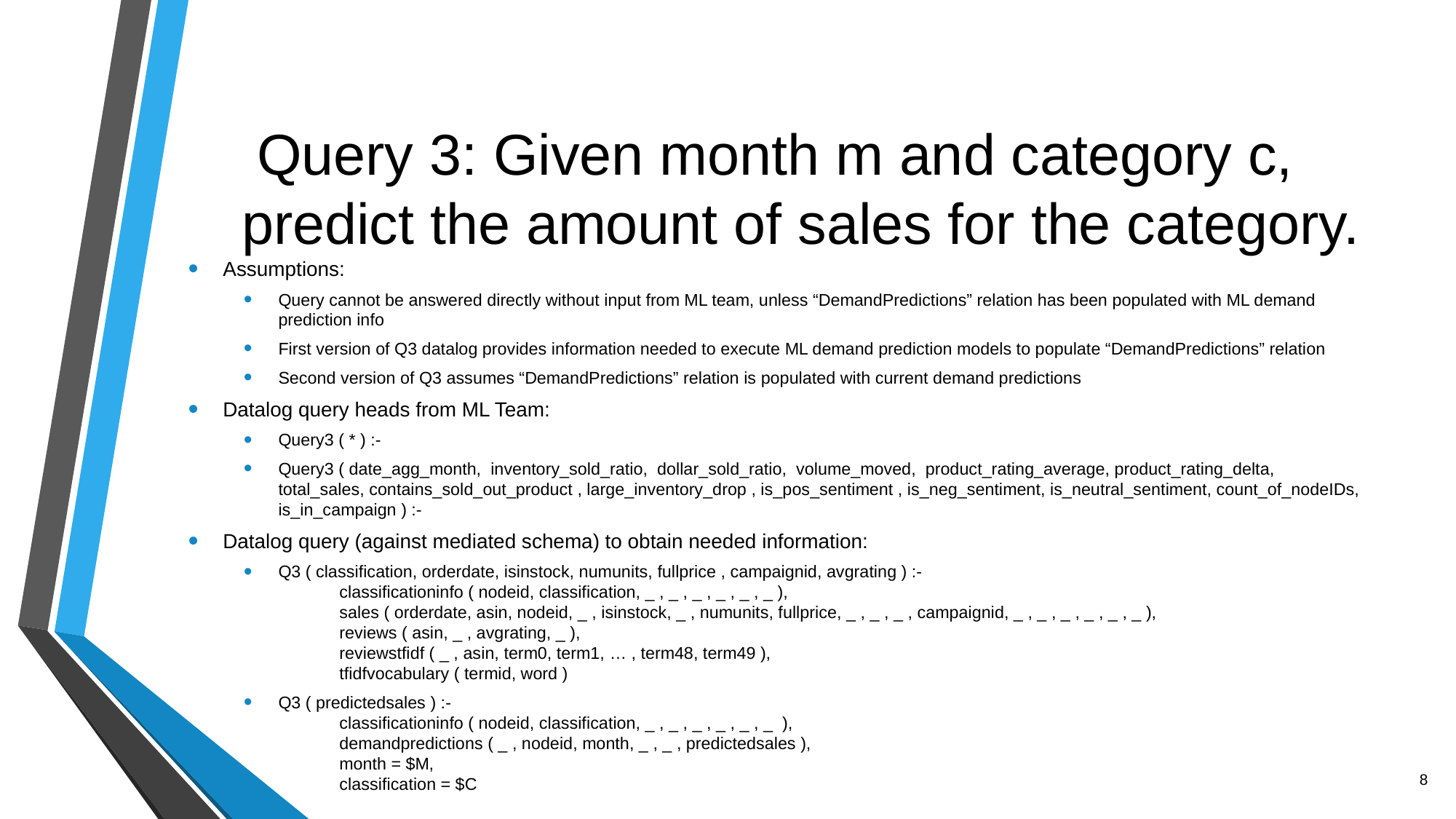

# Query 3: Given month m and category c, predict the amount of sales for the category.
Assumptions:
Query cannot be answered directly without input from ML team, unless “DemandPredictions” relation has been populated with ML demand prediction info
First version of Q3 datalog provides information needed to execute ML demand prediction models to populate “DemandPredictions” relation
Second version of Q3 assumes “DemandPredictions” relation is populated with current demand predictions
Datalog query heads from ML Team:
Query3 ( * ) :-
Query3 ( date_agg_month,  inventory_sold_ratio,  dollar_sold_ratio,  volume_moved,  product_rating_average, product_rating_delta,  total_sales, contains_sold_out_product , large_inventory_drop , is_pos_sentiment , is_neg_sentiment, is_neutral_sentiment, count_of_nodeIDs, is_in_campaign ) :-
Datalog query (against mediated schema) to obtain needed information:
Q3 ( classification, orderdate, isinstock, numunits, fullprice , campaignid, avgrating ) :-
	classificationinfo ( nodeid, classification, _ , _ , _ , _ , _ , _ ),
	sales ( orderdate, asin, nodeid, _ , isinstock, _ , numunits, fullprice, _ , _ , _ , campaignid, _ , _ , _ , _ , _ , _ ),
	reviews ( asin, _ , avgrating, _ ),
	reviewstfidf ( _ , asin, term0, term1, … , term48, term49 ),
	tfidfvocabulary ( termid, word )
Q3 ( predictedsales ) :-
	classificationinfo ( nodeid, classification, _ , _ , _ , _ , _ , _  ),
	demandpredictions ( _ , nodeid, month, _ , _ , predictedsales ),
	month = $M,
	classification = $C
8